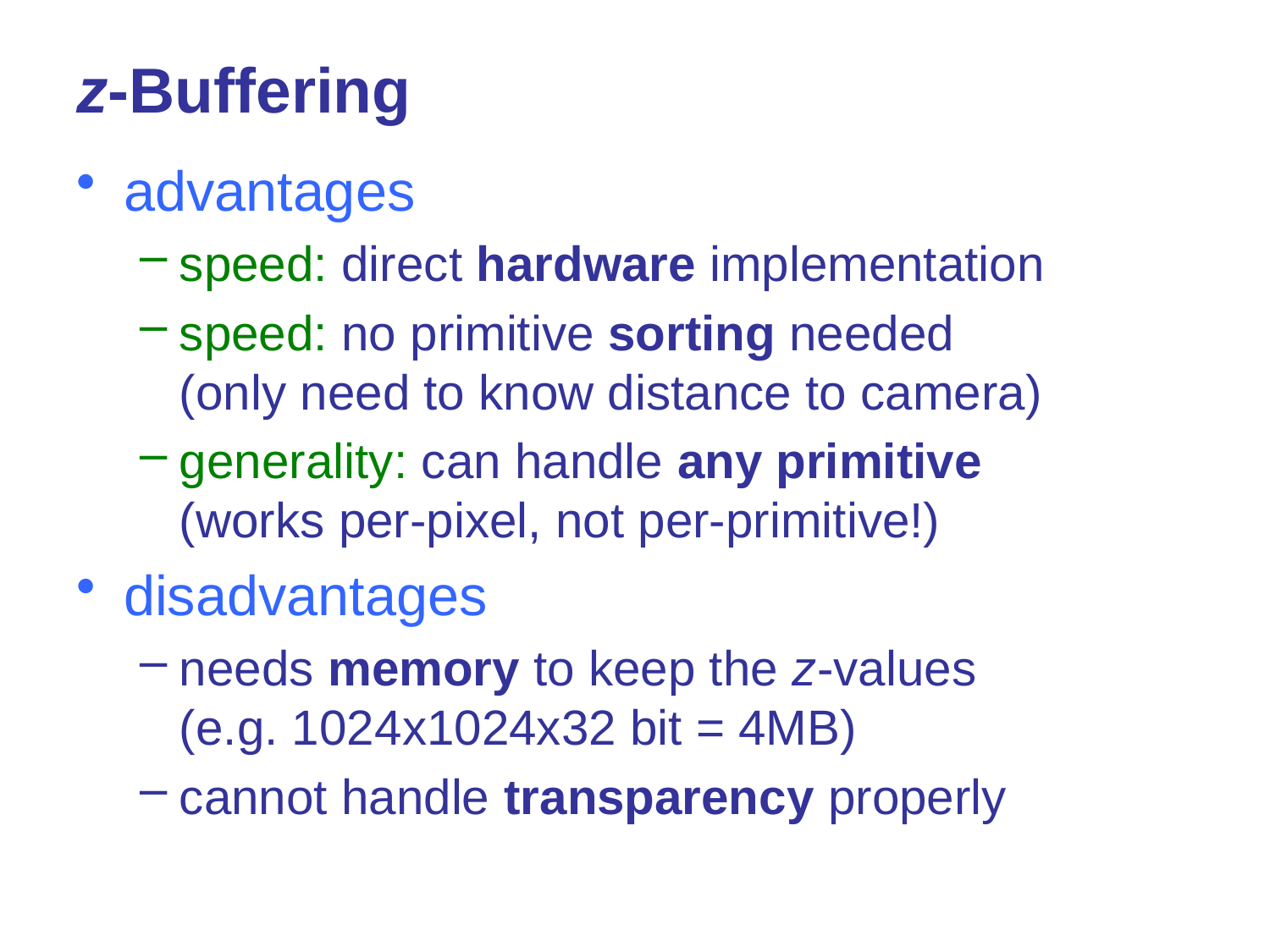

# z-Buffering
advantages
speed: direct hardware implementation
speed: no primitive sorting needed
(only need to know distance to camera)
generality: can handle any primitive
(works per-pixel, not per-primitive!)
disadvantages
needs memory to keep the z-values
(e.g. 1024x1024x32 bit = 4MB)
cannot handle transparency properly